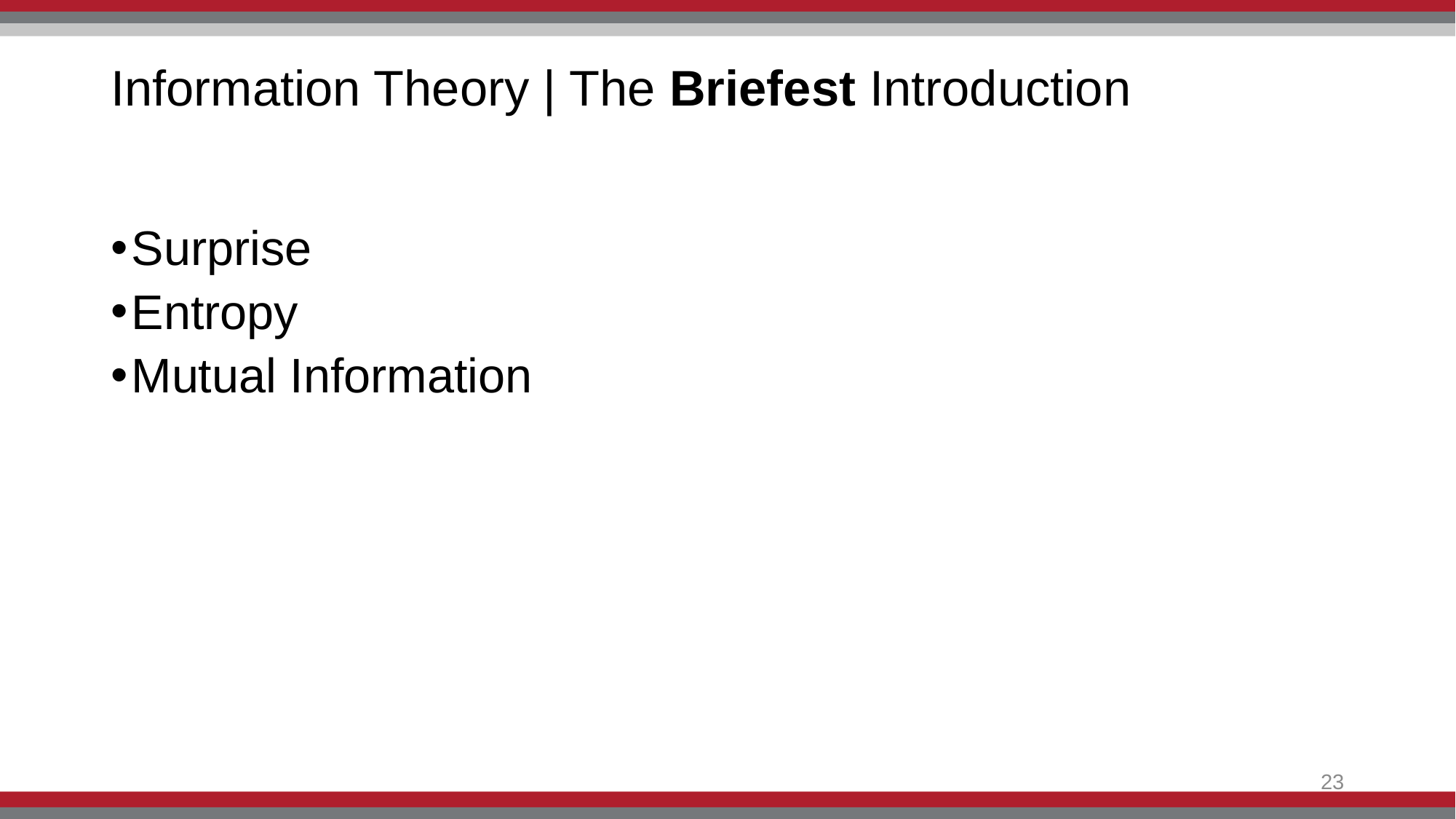

# Information Theory | The Briefest Introduction
Surprise
Entropy
Mutual Information
23